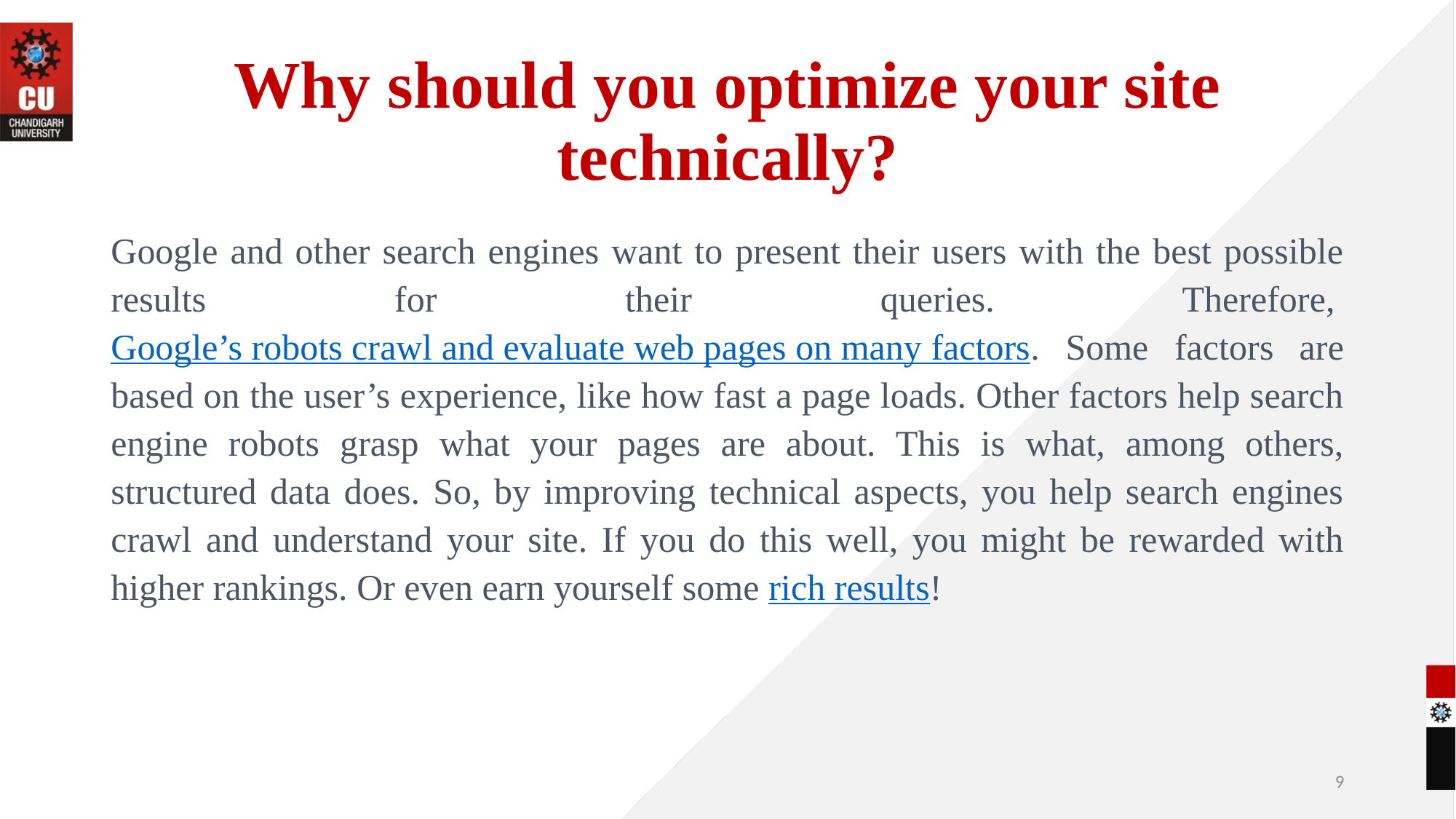

# Why should you optimize your site technically?
Google and other search engines want to present their users with the best possible results for their queries. Therefore, Google’s robots crawl and evaluate web pages on many factors. Some factors are based on the user’s experience, like how fast a page loads. Other factors help search engine robots grasp what your pages are about. This is what, among others, structured data does. So, by improving technical aspects, you help search engines crawl and understand your site. If you do this well, you might be rewarded with higher rankings. Or even earn yourself some rich results!
9